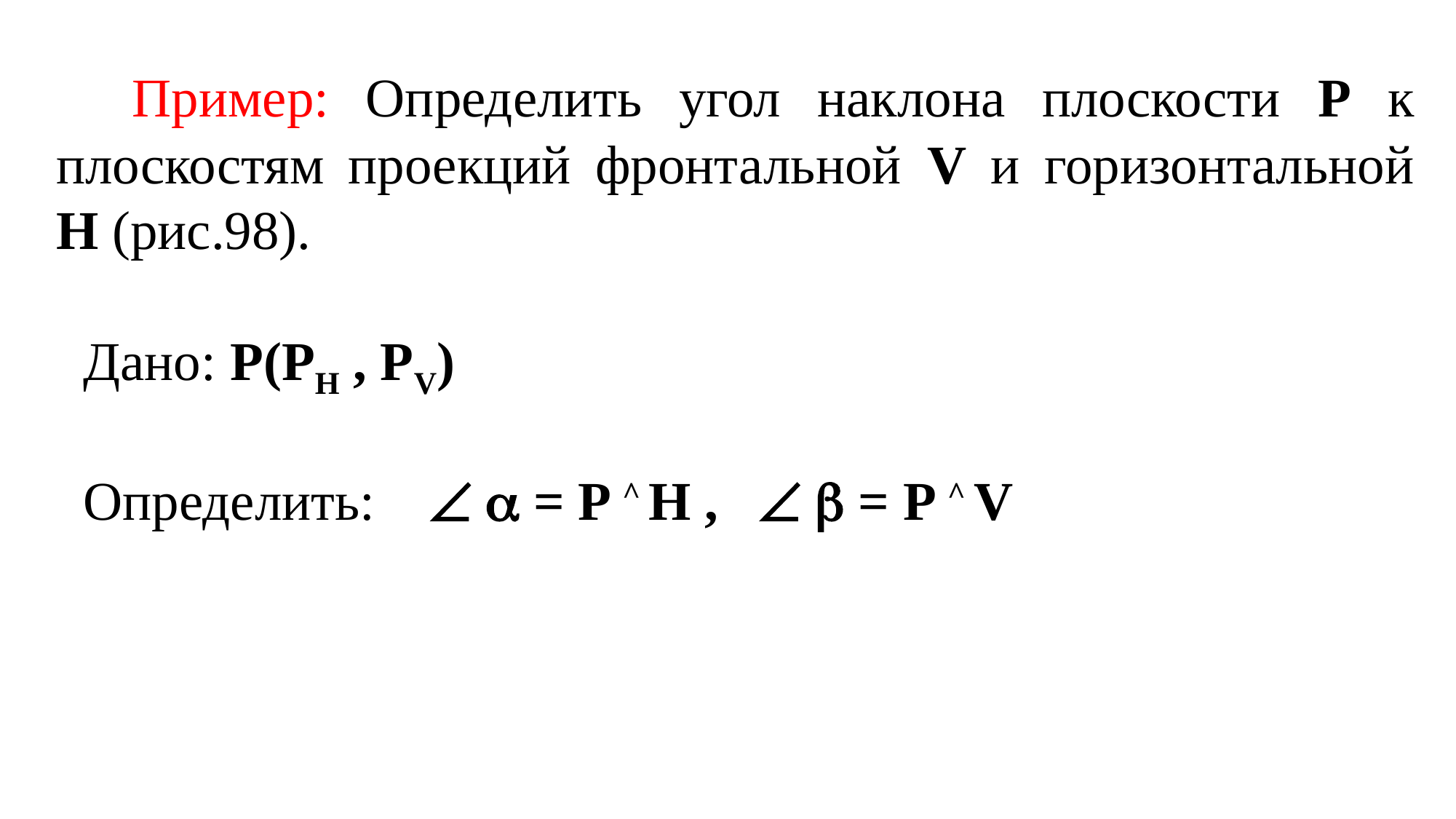

Пример: Определить угол наклона плоскости Р к плоскостям проекций фронтальной V и горизонтальной Н (рис.98).

  Дано: P(PH , PV)

  Определить:    ∠ α = P ^ H ,   ∠ β = P ^ V